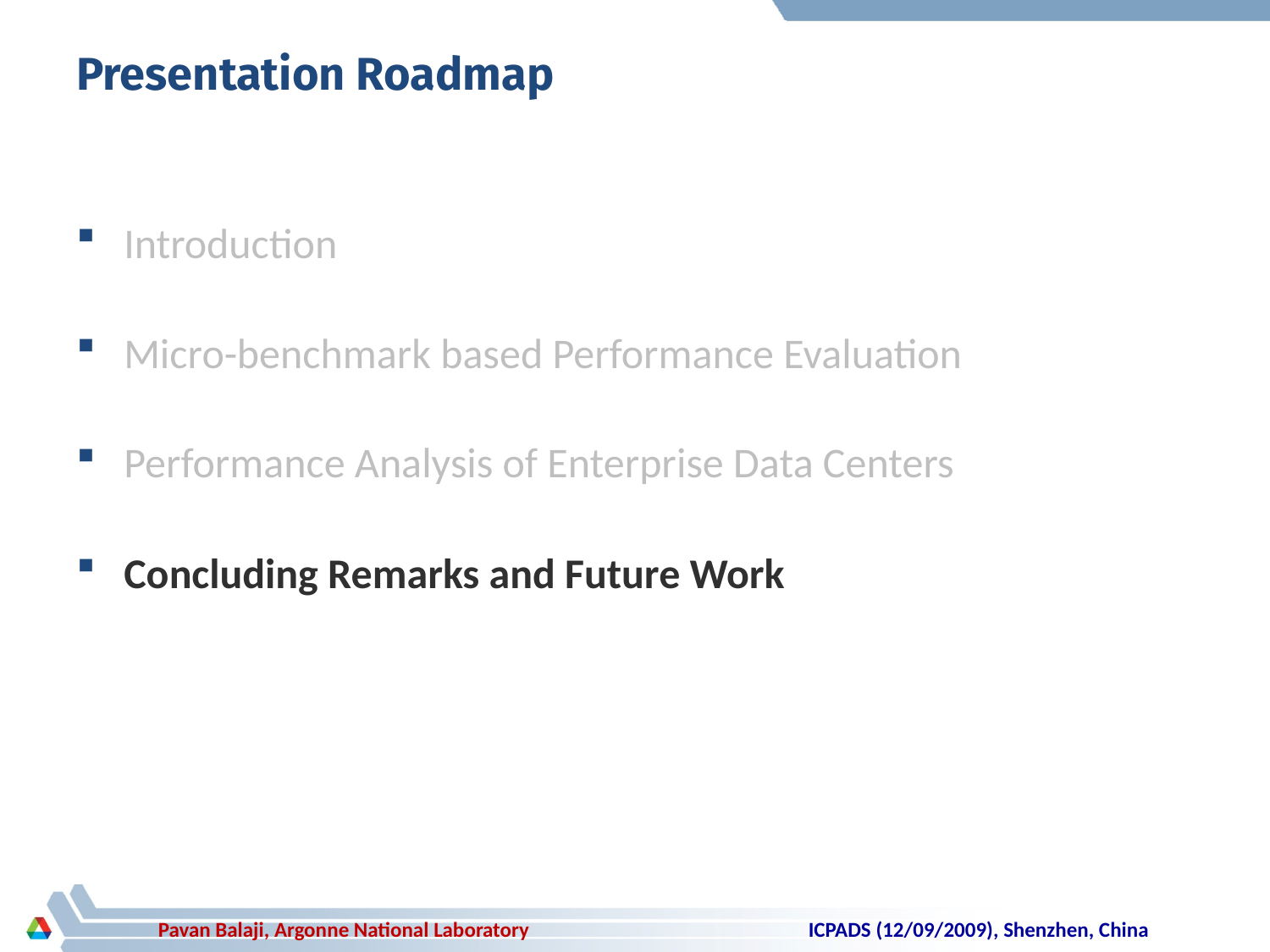

# Presentation Roadmap
Introduction
Micro-benchmark based Performance Evaluation
Performance Analysis of Enterprise Data Centers
Concluding Remarks and Future Work
ICPADS (12/09/2009), Shenzhen, China